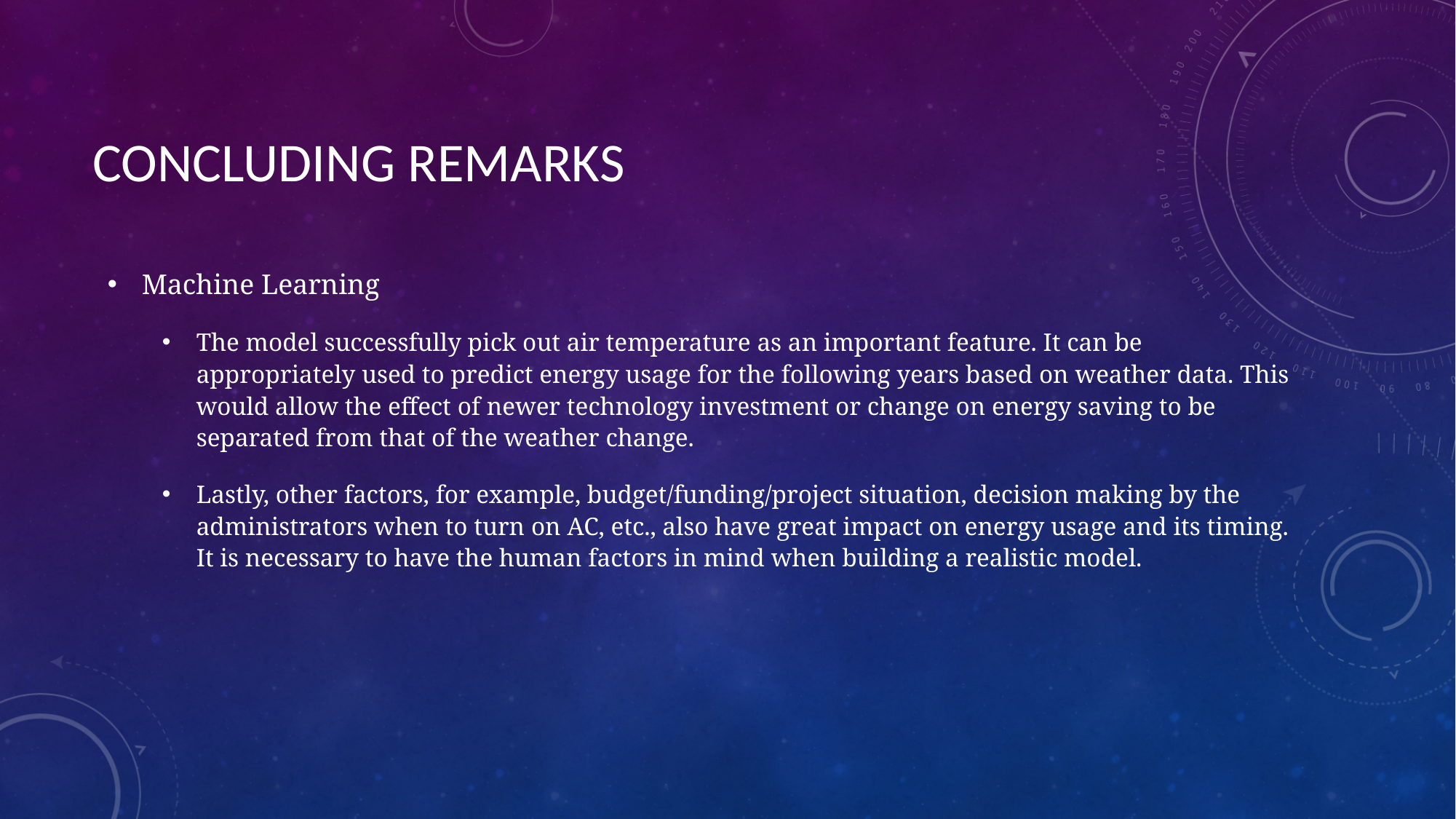

# Concluding remarks
Machine Learning
The model successfully pick out air temperature as an important feature. It can be appropriately used to predict energy usage for the following years based on weather data. This would allow the effect of newer technology investment or change on energy saving to be separated from that of the weather change.
Lastly, other factors, for example, budget/funding/project situation, decision making by the administrators when to turn on AC, etc., also have great impact on energy usage and its timing. It is necessary to have the human factors in mind when building a realistic model.